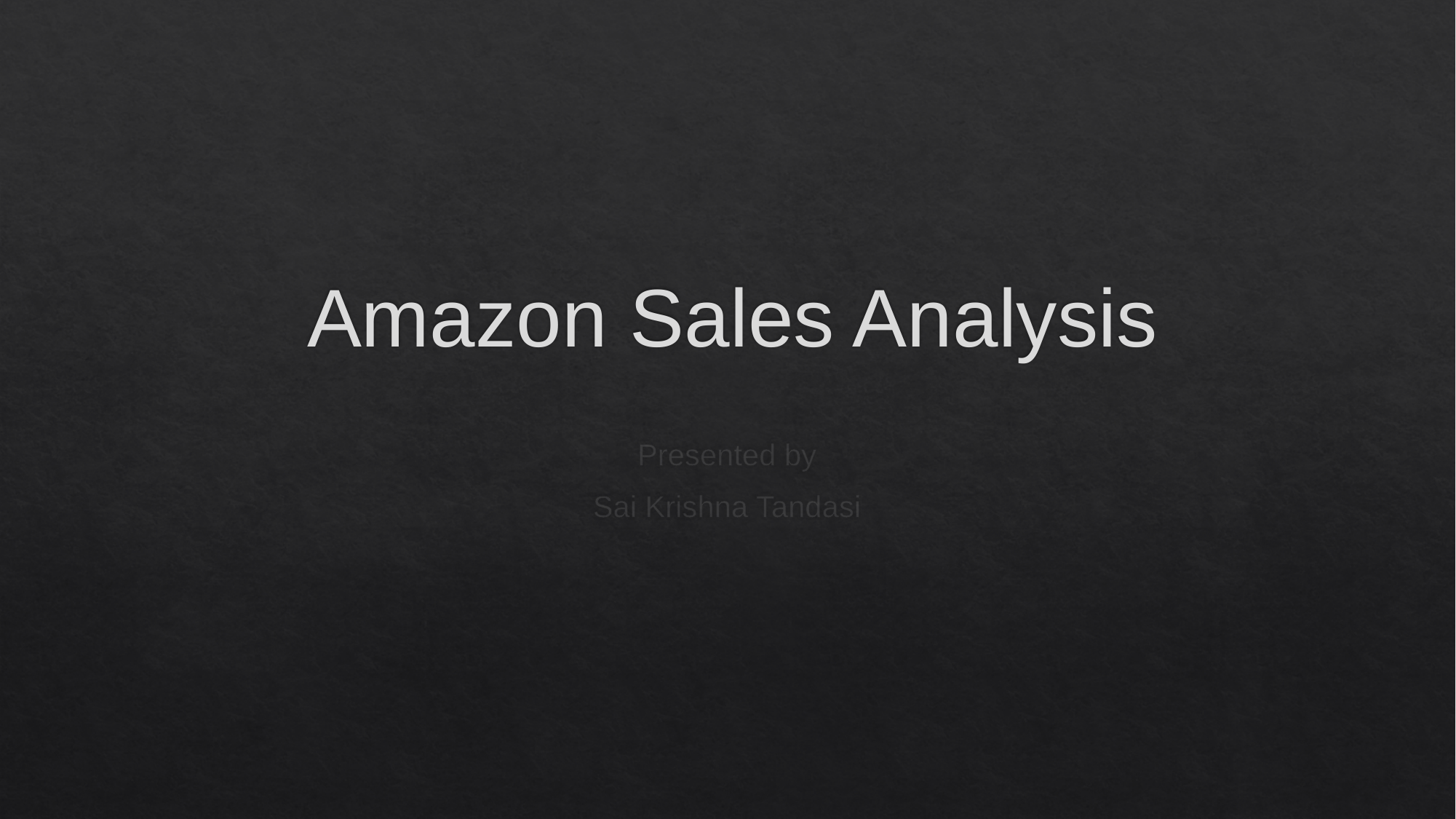

# Amazon Sales Analysis
Presented by
Sai Krishna Tandasi